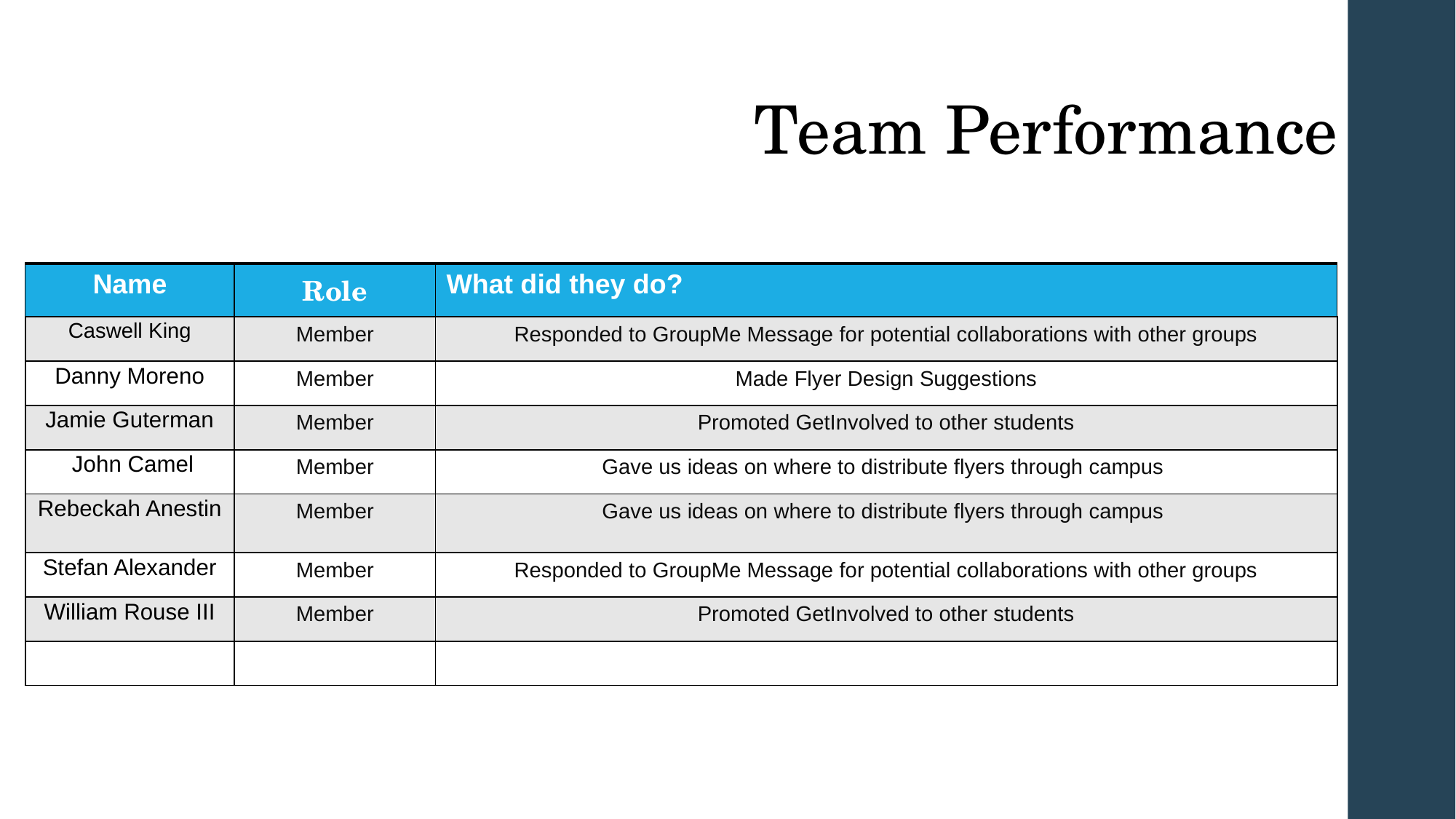

# Team Performance
| Name | Role | What did they do? |
| --- | --- | --- |
| Caswell King | Member | Responded to GroupMe Message for potential collaborations with other groups |
| Danny Moreno | Member | Made Flyer Design Suggestions |
| Jamie Guterman | Member | Promoted GetInvolved to other students |
| John Camel | Member | Gave us ideas on where to distribute flyers through campus |
| Rebeckah Anestin | Member | Gave us ideas on where to distribute flyers through campus |
| Stefan Alexander | Member | Responded to GroupMe Message for potential collaborations with other groups |
| William Rouse III | Member | Promoted GetInvolved to other students |
|  |  |  |